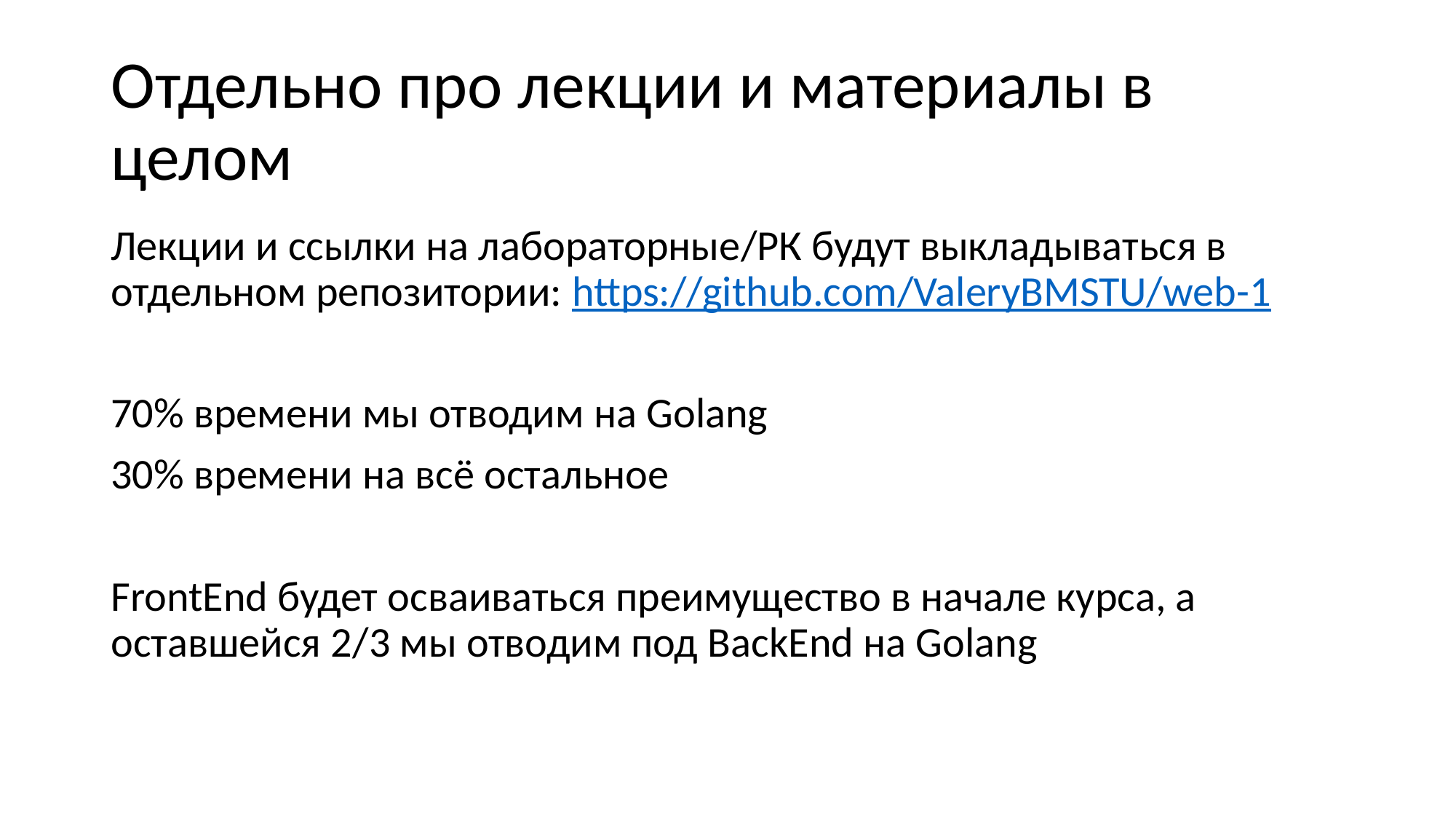

# Отдельно про лекции и материалы в целом
Лекции и ссылки на лабораторные/РК будут выкладываться в отдельном репозитории: https://github.com/ValeryBMSTU/web-1

70% времени мы отводим на Golang
30% времени на всё остальное

FrontEnd будет осваиваться преимущество в начале курса, а оставшейся 2/3 мы отводим под BackEnd на Golang